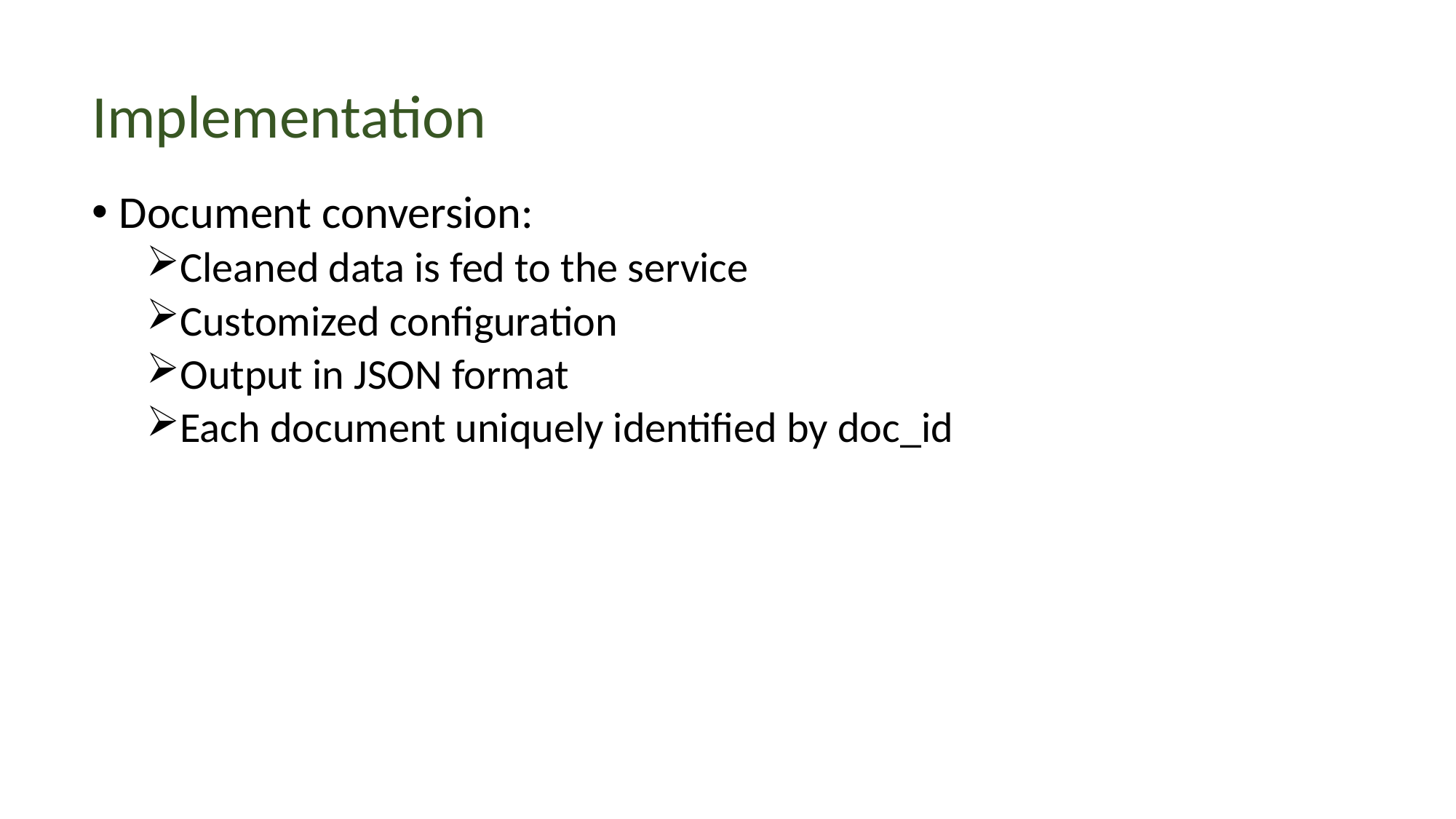

# Implementation
Document conversion:
Cleaned data is fed to the service
Customized configuration
Output in JSON format
Each document uniquely identified by doc_id